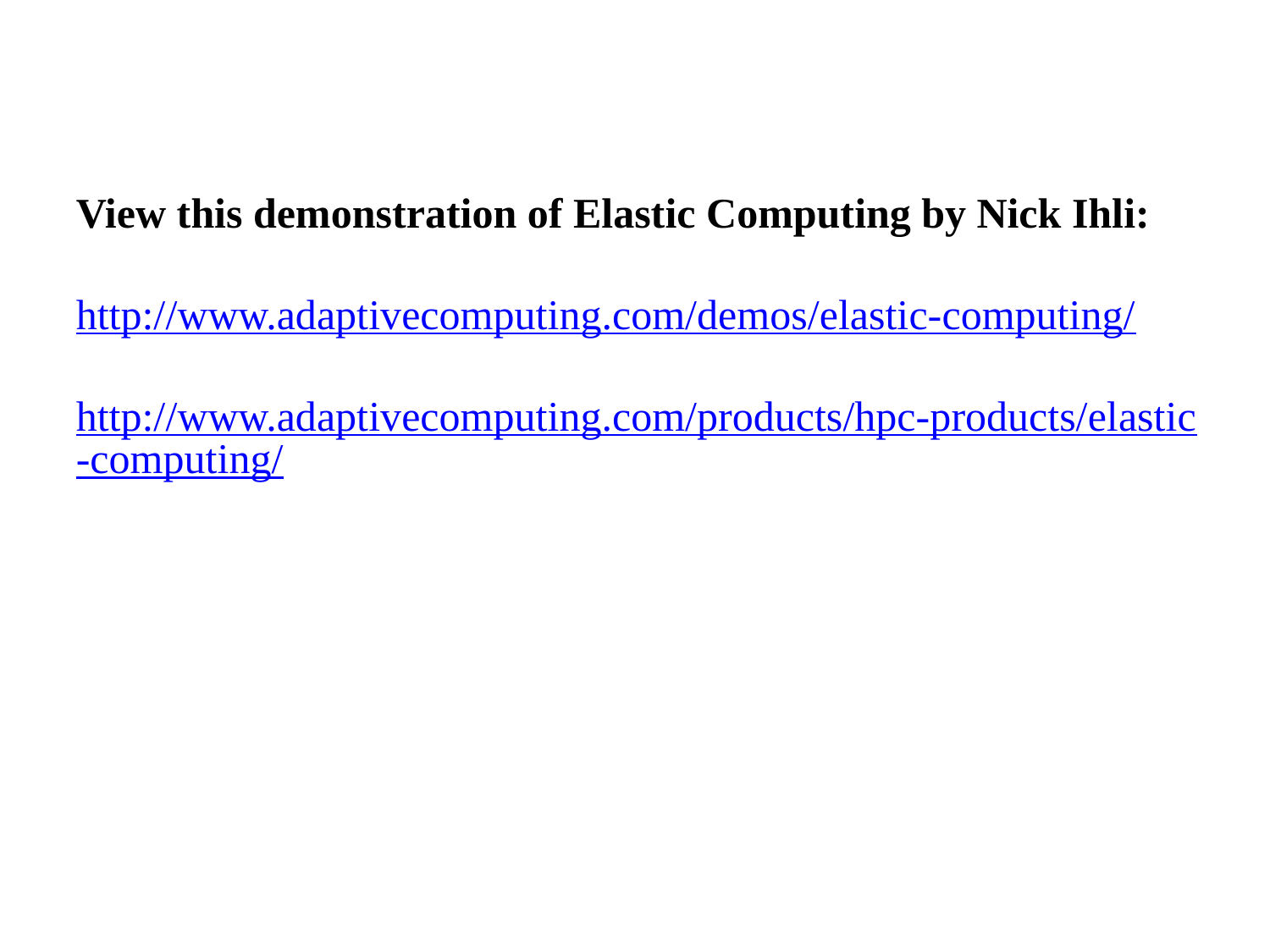

View this demonstration of Elastic Computing by Nick Ihli:

http://www.adaptivecomputing.com/demos/elastic-computing/

http://www.adaptivecomputing.com/products/hpc-products/elastic-computing/